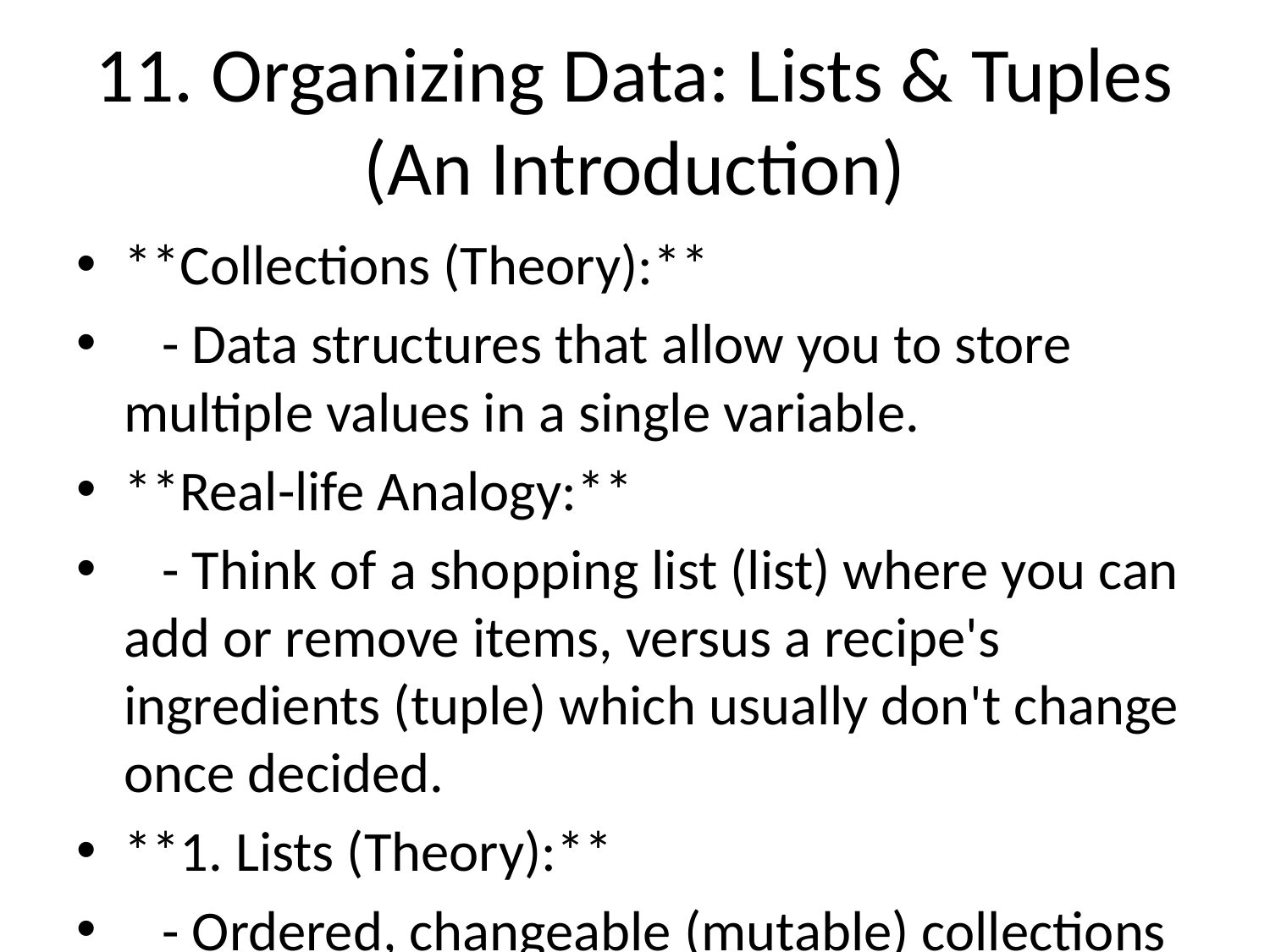

# 11. Organizing Data: Lists & Tuples (An Introduction)
**Collections (Theory):**
   - Data structures that allow you to store multiple values in a single variable.
**Real-life Analogy:**
   - Think of a shopping list (list) where you can add or remove items, versus a recipe's ingredients (tuple) which usually don't change once decided.
**1. Lists (Theory):**
   - Ordered, changeable (mutable) collections of items.
   - Items can be of different data types.
   - Defined using square brackets `[]`.
**Textbook Example (List):**
   `my_list = ['apple', 'banana', 10, True]`
   `print(my_list[0])`  # Access item by index (starts from 0)
   `my_list.append('cherry')`  # Add an item
   `my_list[1] = 'orange'`   # Change an item
**2. Tuples (Theory):**
   - Ordered, unchangeable (immutable) collections of items.
   - Defined using parentheses `()`.
   - Often used for fixed collections of items or as return values from functions.
**Textbook Example (Tuple):**
   `my_tuple = ('red', 'green', 'blue')`
   `print(my_tuple[1])`
   `# my_tuple[0] = 'yellow'` # This would cause an error (immutable!)
**Story Problem:**
   - You are tracking the daily temperatures for a week. Which data structure (list or tuple) would be more appropriate if you might need to update a temperature later? Why? Show an example of storing and accessing temperatures.